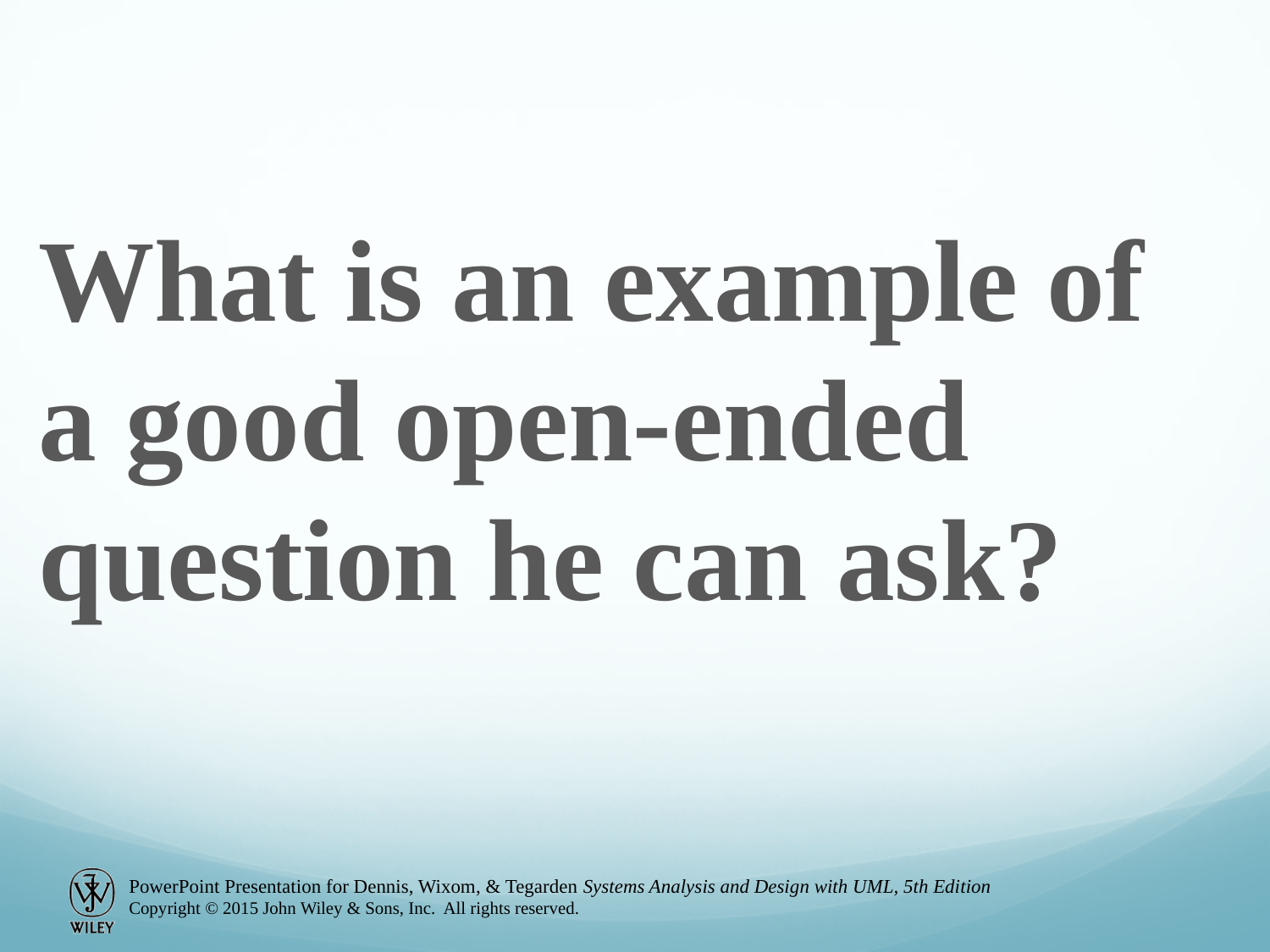

What is an example of a good open-ended question he can ask?